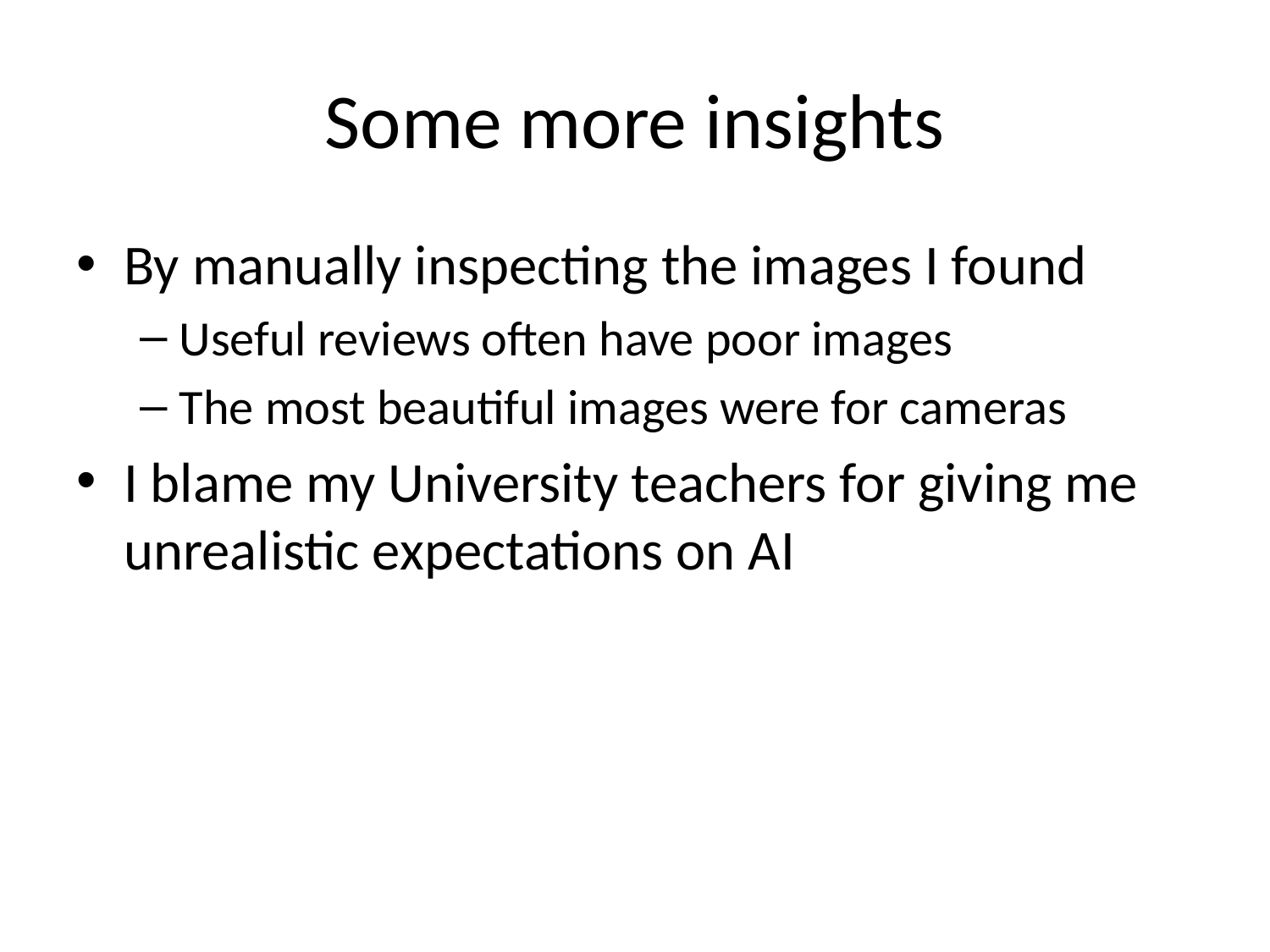

# Some more insights
By manually inspecting the images I found
Useful reviews often have poor images
The most beautiful images were for cameras
I blame my University teachers for giving me unrealistic expectations on AI